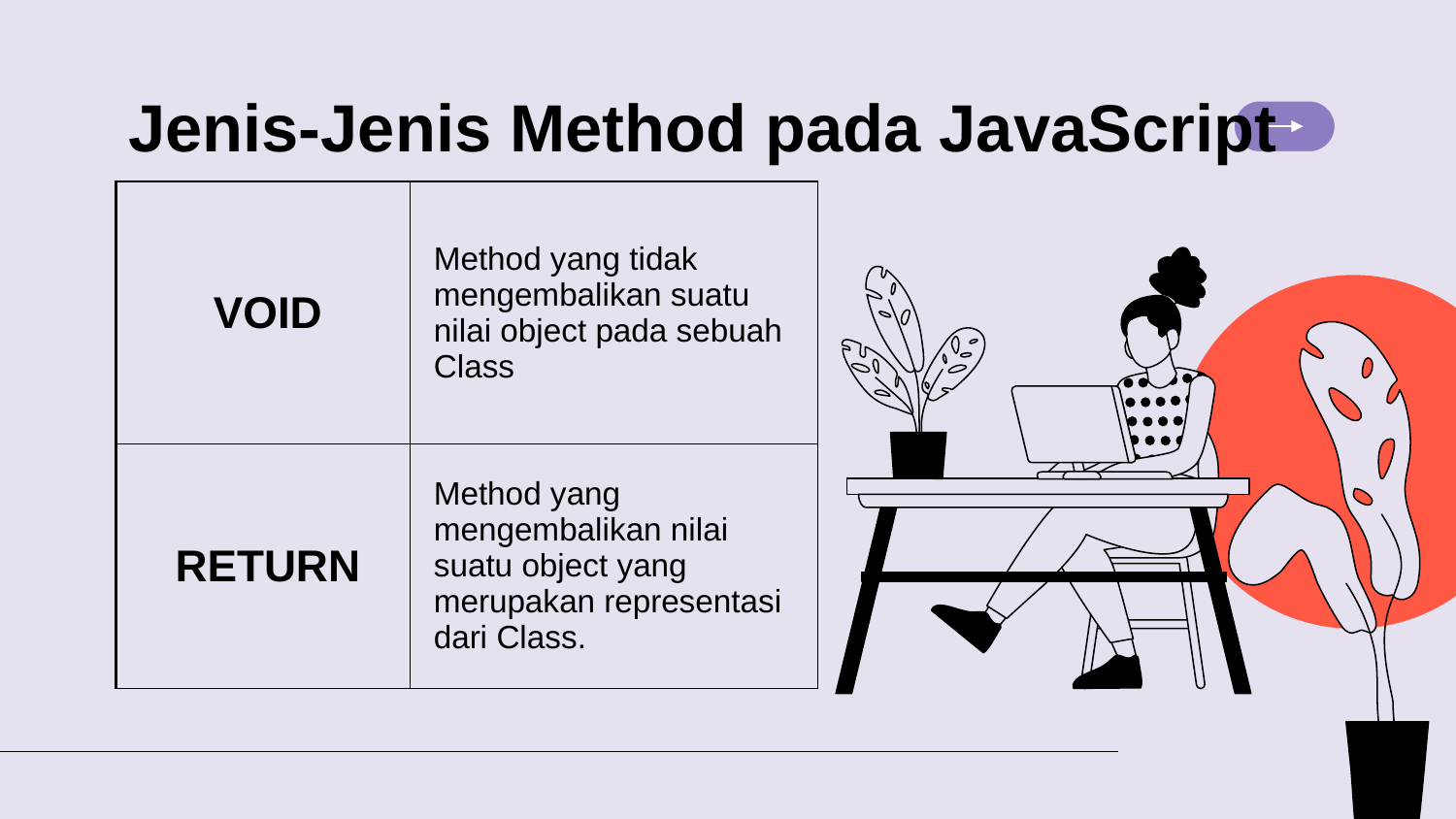

# Jenis-Jenis Method pada JavaScript
| VOID | Method yang tidak mengembalikan suatu nilai object pada sebuah Class |
| --- | --- |
| RETURN | Method yang mengembalikan nilai suatu object yang merupakan representasi dari Class. |